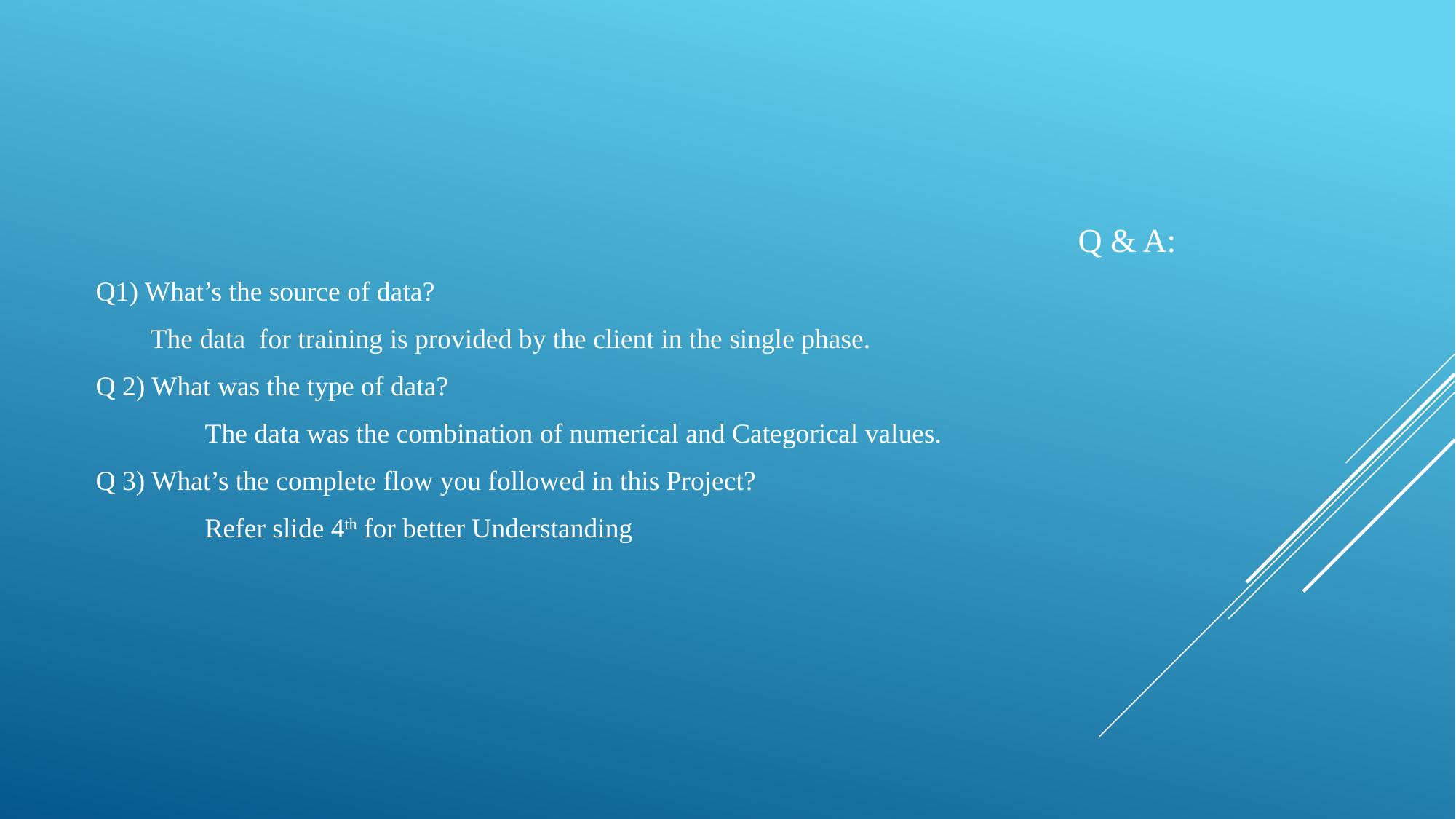

Q & A:
Q1) What’s the source of data?
The data  for training is provided by the client in the single phase.
Q 2) What was the type of data?
	The data was the combination of numerical and Categorical values.
Q 3) What’s the complete flow you followed in this Project?
	Refer slide 4th for better Understanding